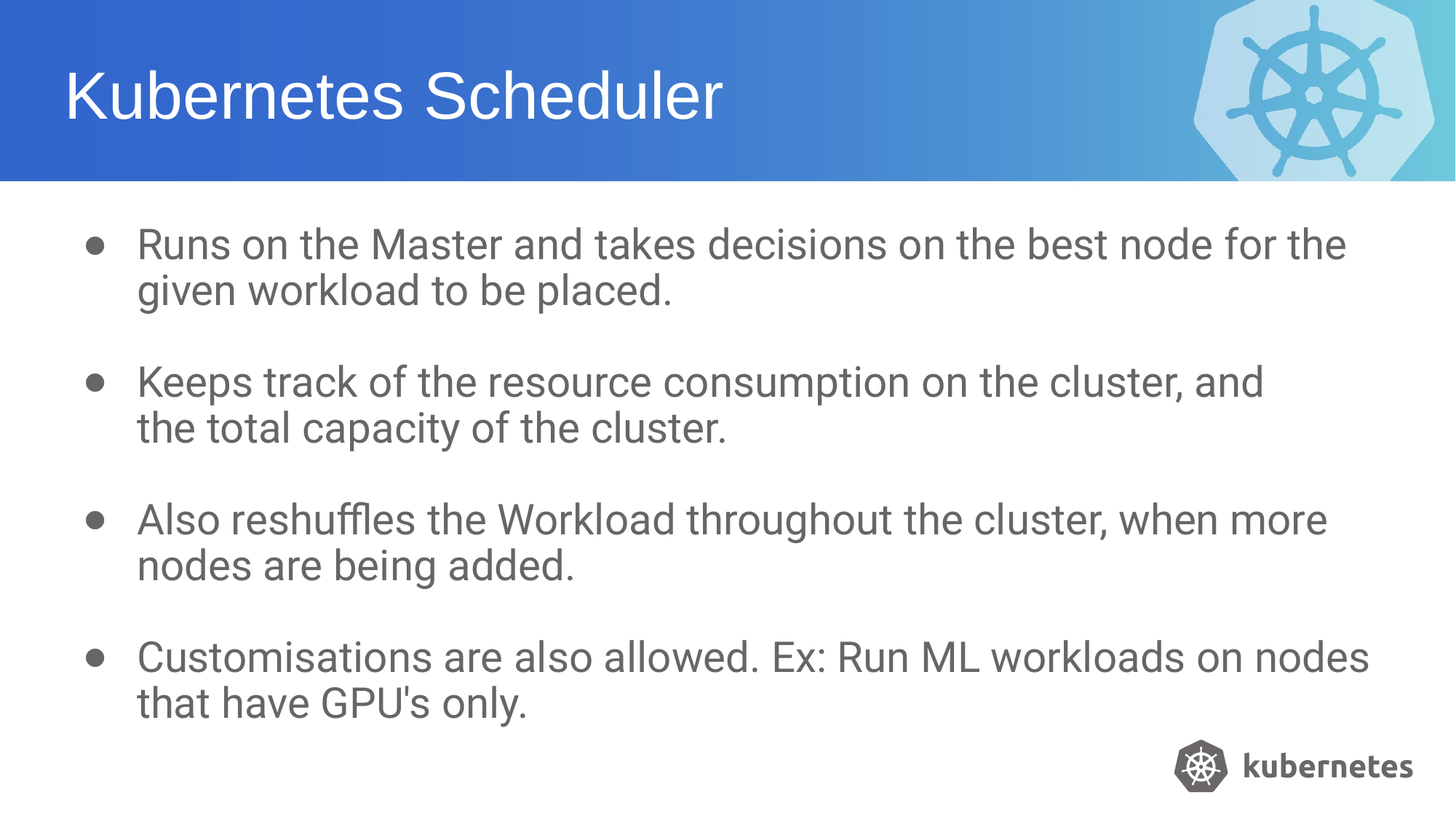

# Kubernetes Scheduler
Runs on the Master and takes decisions on the best node for the given workload to be placed.

Keeps track of the resource consumption on the cluster, and the total capacity of the cluster.

Also reshuffles the Workload throughout the cluster, when more nodes are being added.

Customisations are also allowed. Ex: Run ML workloads on nodes that have GPU's only.